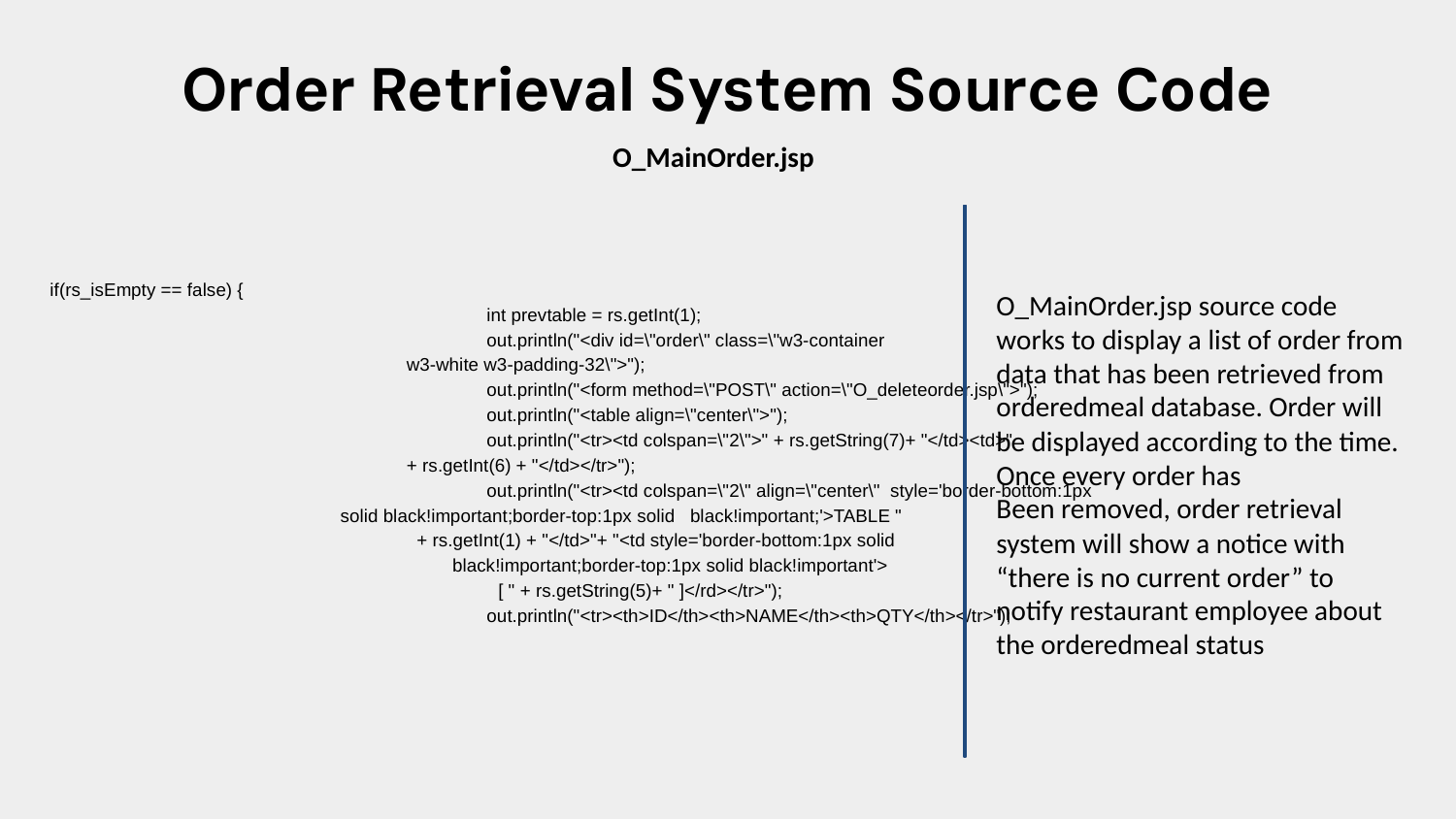

Order Retrieval System Source Code
O_MainOrder.jsp

if(rs_isEmpty == false) {
			int prevtable = rs.getInt(1);
			out.println("<div id=\"order\" class=\"w3-container
                                                                      w3-white w3-padding-32\">");
			out.println("<form method=\"POST\" action=\"O_deleteorder.jsp\">");
			out.println("<table align=\"center\">");
			out.println("<tr><td colspan=\"2\">" + rs.getString(7)+ "</td><td>"
                                                                      + rs.getInt(6) + "</td></tr>");
			out.println("<tr><td colspan=\"2\" align=\"center\"  style='border-bottom:1px
                                                         solid black!important;border-top:1px solid   black!important;'>TABLE "
                                                                        + rs.getInt(1) + "</td>"+ "<td style='border-bottom:1px solid
                                                                               black!important;border-top:1px solid black!important'>
                                                                                        [ " + rs.getString(5)+ " ]</rd></tr>");
			out.println("<tr><th>ID</th><th>NAME</th><th>QTY</th></tr>");

O_MainOrder.jsp source code works to display a list of order from data that has been retrieved from orderedmeal database. Order will be displayed according to the time. Once every order has
Been removed, order retrieval system will show a notice with “there is no current order” to notify restaurant employee about the orderedmeal status